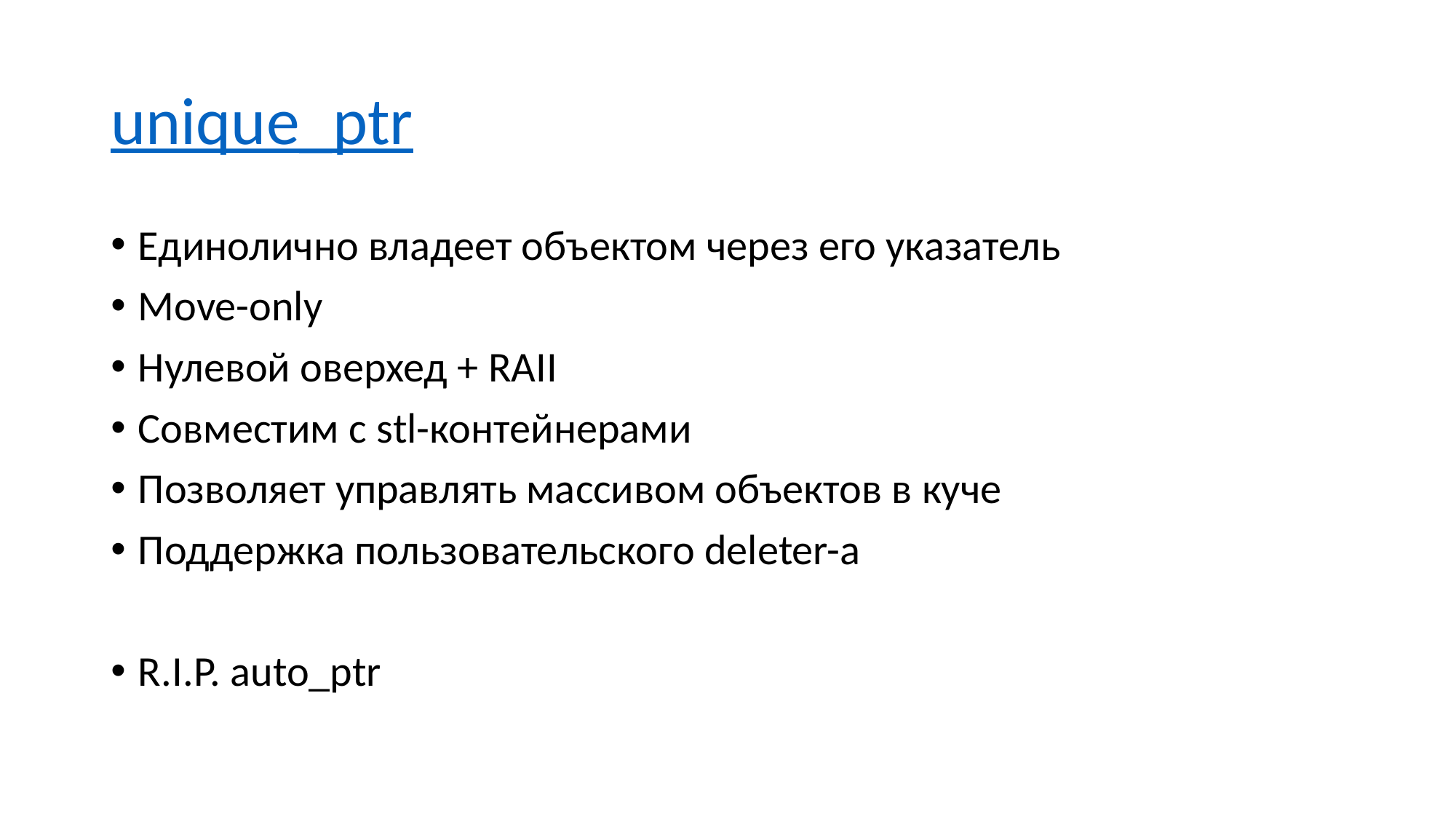

# unique_ptr
Единолично владеет объектом через его указатель
Move-only
Нулевой оверхед + RAII
Совместим с stl-контейнерами
Позволяет управлять массивом объектов в куче
Поддержка пользовательского deleter-а

R.I.P. auto_ptr